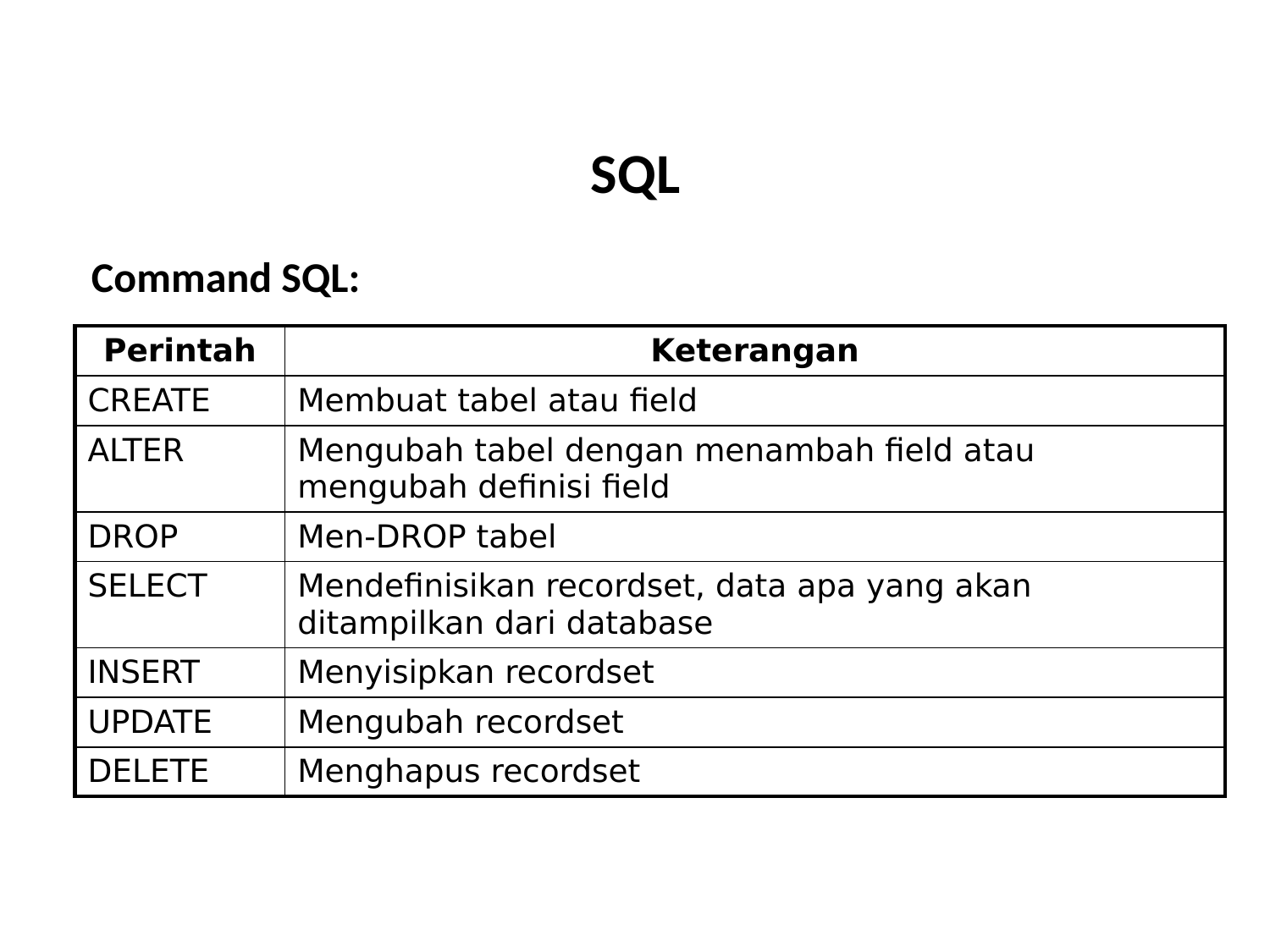

# SQL
Command SQL:

| Perintah | Keterangan |
| --- | --- |
| CREATE | Membuat tabel atau field |
| ALTER | Mengubah tabel dengan menambah field atau mengubah definisi field |
| DROP | Men-DROP tabel |
| SELECT | Mendefinisikan recordset, data apa yang akan ditampilkan dari database |
| INSERT | Menyisipkan recordset |
| UPDATE | Mengubah recordset |
| DELETE | Menghapus recordset |